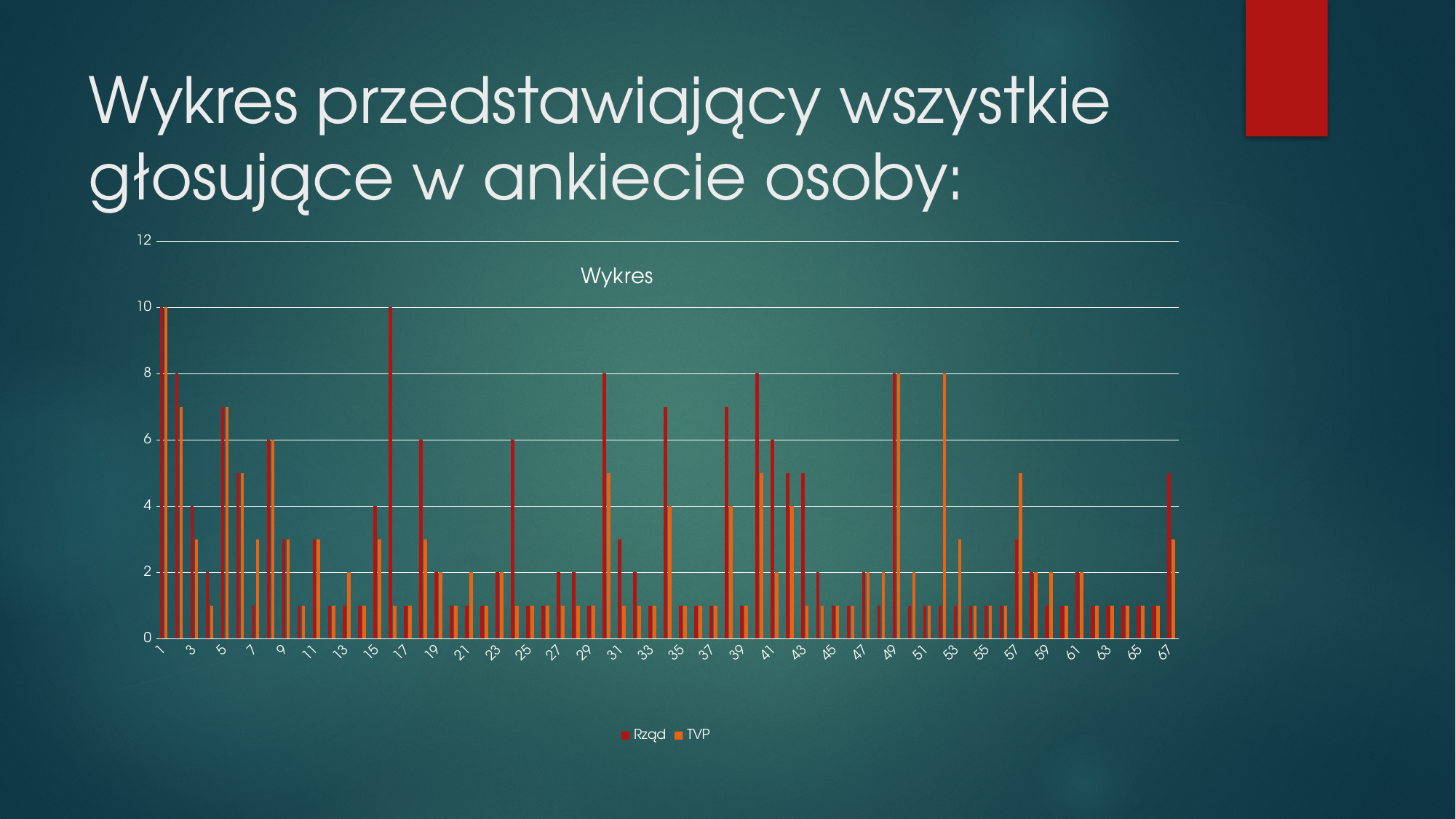

# Wykres przedstawiający wszystkie głosujące w ankiecie osoby:

### Chart: Wykres

| Category |  |  |
|---|---|---|